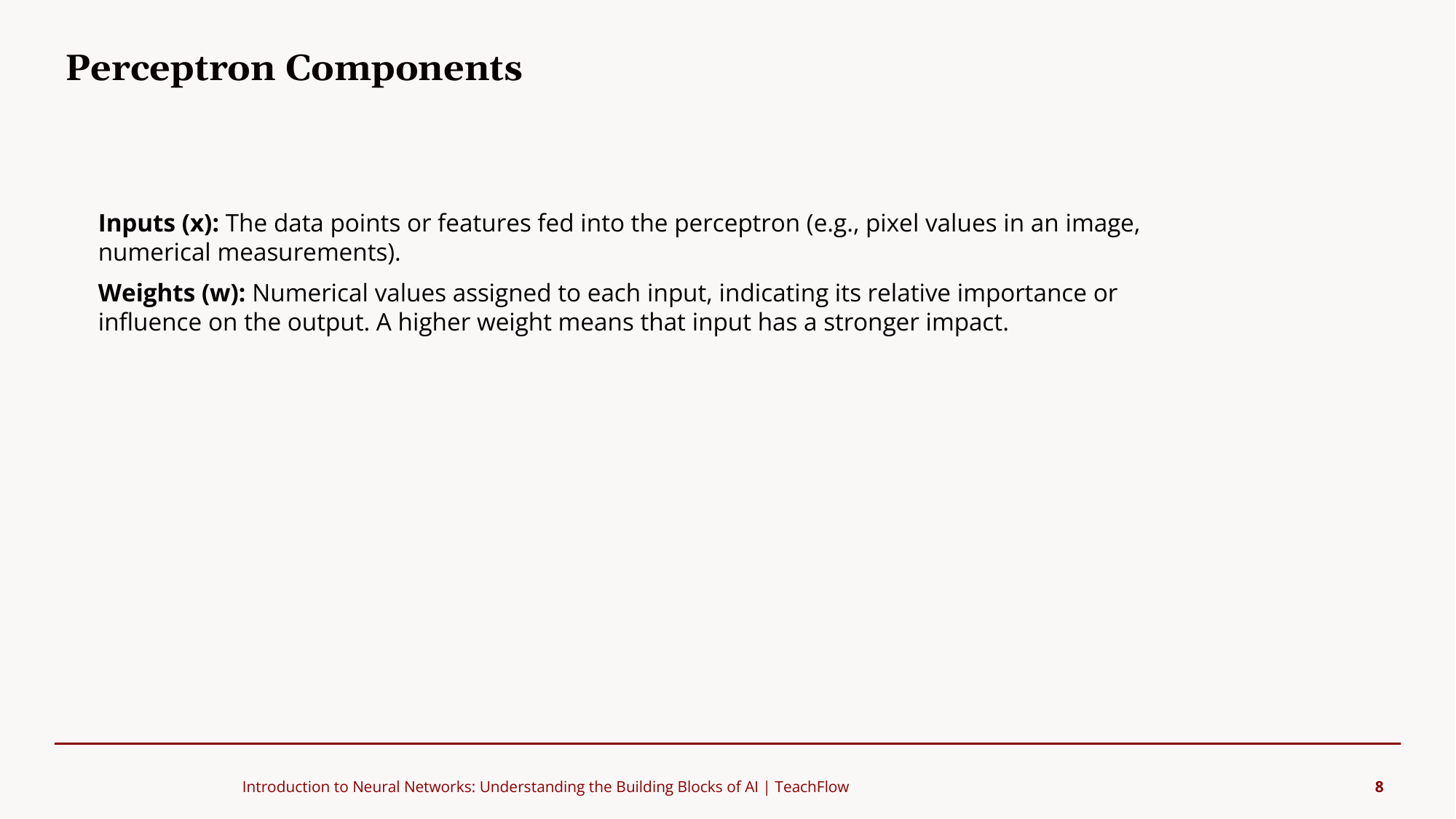

Perceptron Components
#

Inputs (x): The data points or features fed into the perceptron (e.g., pixel values in an image, numerical measurements).
Weights (w): Numerical values assigned to each input, indicating its relative importance or influence on the output. A higher weight means that input has a stronger impact.

Introduction to Neural Networks: Understanding the Building Blocks of AI | TeachFlow
8